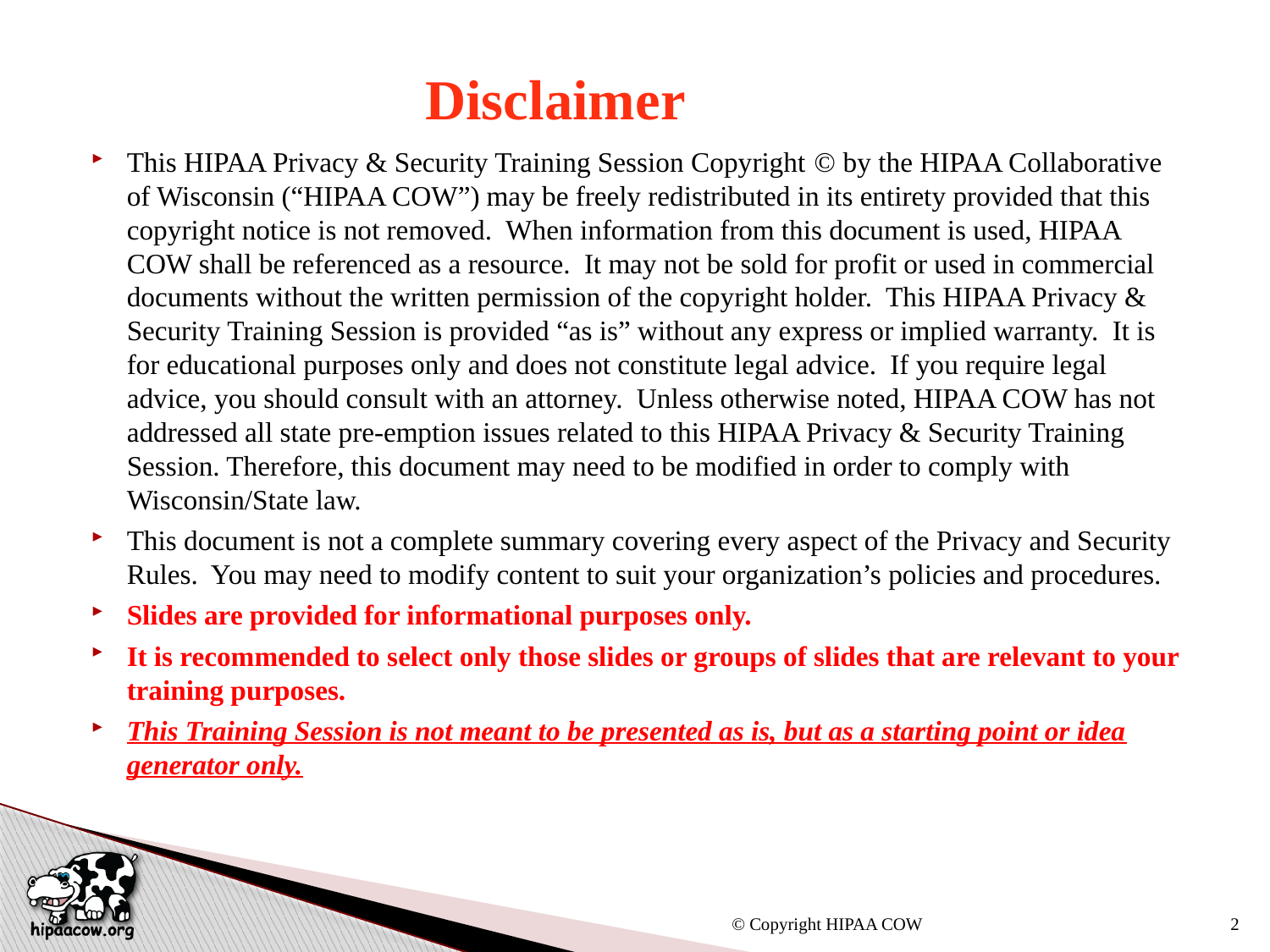

# Disclaimer
This HIPAA Privacy & Security Training Session Copyright © by the HIPAA Collaborative of Wisconsin (“HIPAA COW”) may be freely redistributed in its entirety provided that this copyright notice is not removed.  When information from this document is used, HIPAA COW shall be referenced as a resource.  It may not be sold for profit or used in commercial documents without the written permission of the copyright holder.  This HIPAA Privacy & Security Training Session is provided “as is” without any express or implied warranty.  It is for educational purposes only and does not constitute legal advice.  If you require legal advice, you should consult with an attorney.  Unless otherwise noted, HIPAA COW has not addressed all state pre-emption issues related to this HIPAA Privacy & Security Training Session. Therefore, this document may need to be modified in order to comply with Wisconsin/State law.
This document is not a complete summary covering every aspect of the Privacy and Security Rules.  You may need to modify content to suit your organization’s policies and procedures.
Slides are provided for informational purposes only.
It is recommended to select only those slides or groups of slides that are relevant to your training purposes.
This Training Session is not meant to be presented as is, but as a starting point or idea generator only.

© Copyright HIPAA COW
2